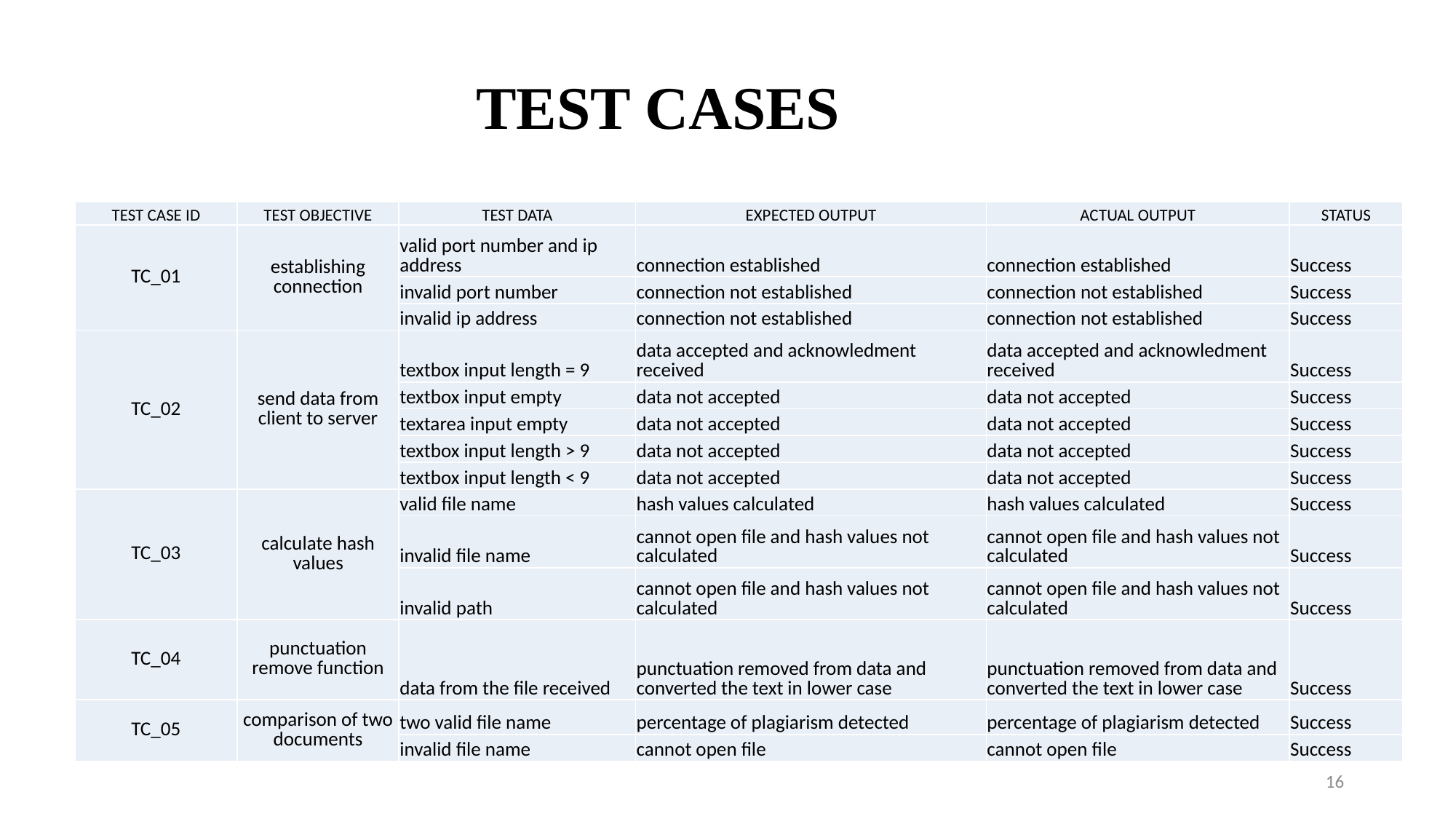

TEST CASES
| TEST CASE ID | TEST OBJECTIVE | TEST DATA | EXPECTED OUTPUT | ACTUAL OUTPUT | STATUS |
| --- | --- | --- | --- | --- | --- |
| TC\_01 | establishing connection | valid port number and ip address | connection established | connection established | Success |
|  |  | invalid port number | connection not established | connection not established | Success |
|  |  | invalid ip address | connection not established | connection not established | Success |
| TC\_02 | send data from client to server | textbox input length = 9 | data accepted and acknowledment received | data accepted and acknowledment received | Success |
|  |  | textbox input empty | data not accepted | data not accepted | Success |
|  |  | textarea input empty | data not accepted | data not accepted | Success |
|  |  | textbox input length > 9 | data not accepted | data not accepted | Success |
|  |  | textbox input length < 9 | data not accepted | data not accepted | Success |
| TC\_03 | calculate hash values | valid file name | hash values calculated | hash values calculated | Success |
|  |  | invalid file name | cannot open file and hash values not calculated | cannot open file and hash values not calculated | Success |
|  |  | invalid path | cannot open file and hash values not calculated | cannot open file and hash values not calculated | Success |
| TC\_04 | punctuation remove function | data from the file received | punctuation removed from data and converted the text in lower case | punctuation removed from data and converted the text in lower case | Success |
| TC\_05 | comparison of two documents | two valid file name | percentage of plagiarism detected | percentage of plagiarism detected | Success |
|  |  | invalid file name | cannot open file | cannot open file | Success |
16